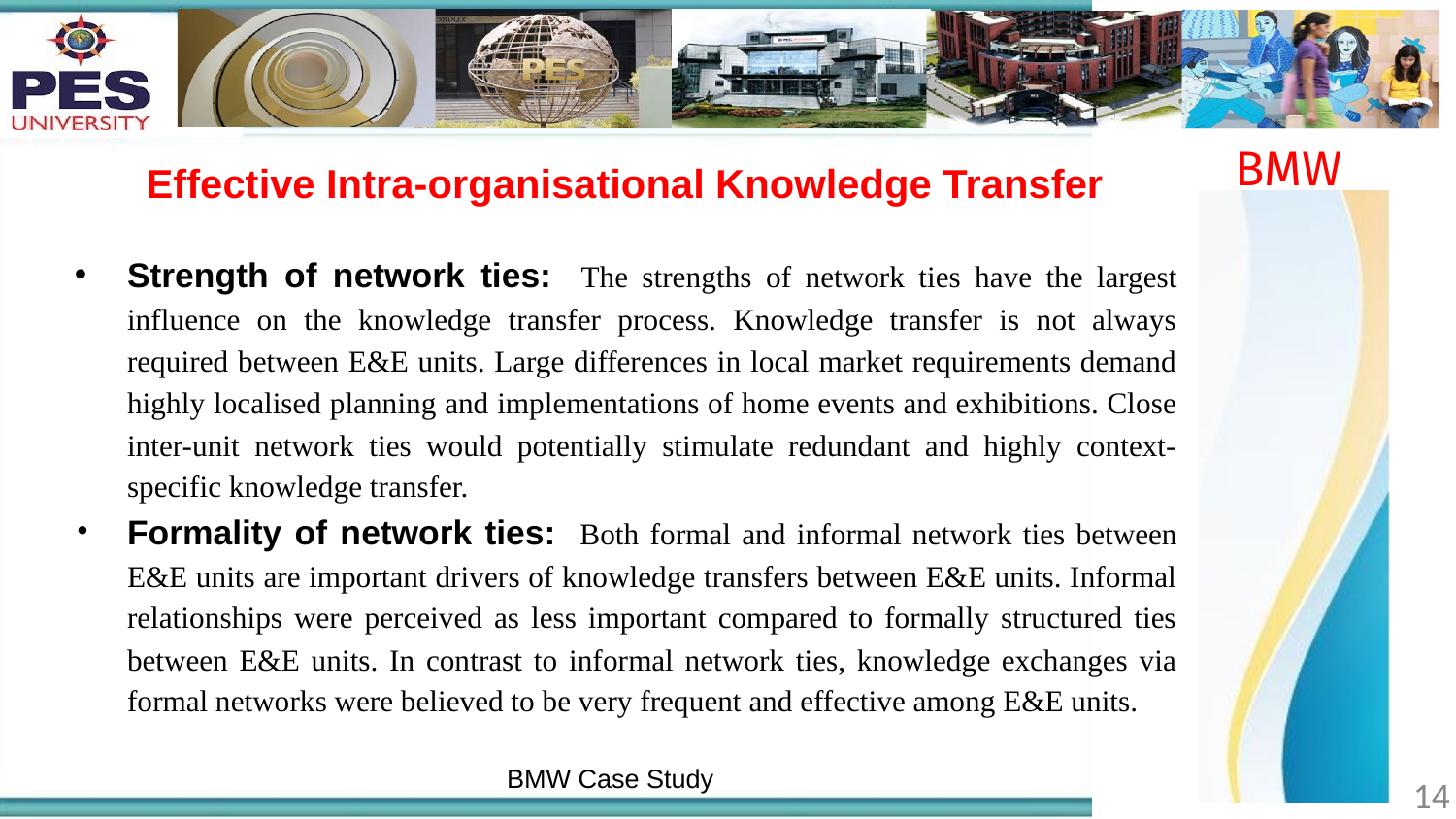

BMW
# Effective Intra-organisational Knowledge Transfer
Strength of network ties:  The strengths of network ties have the largest influence on the knowledge transfer process. Knowledge transfer is not always required between E&E units. Large differences in local market requirements demand highly localised planning and implementations of home events and exhibitions. Close inter-unit network ties would potentially stimulate redundant and highly context-specific knowledge transfer.
Formality of network ties:  Both formal and informal network ties between E&E units are important drivers of knowledge transfers between E&E units. Informal relationships were perceived as less important compared to formally structured ties between E&E units. In contrast to informal network ties, knowledge exchanges via formal networks were believed to be very frequent and effective among E&E units.
BMW Case Study
14